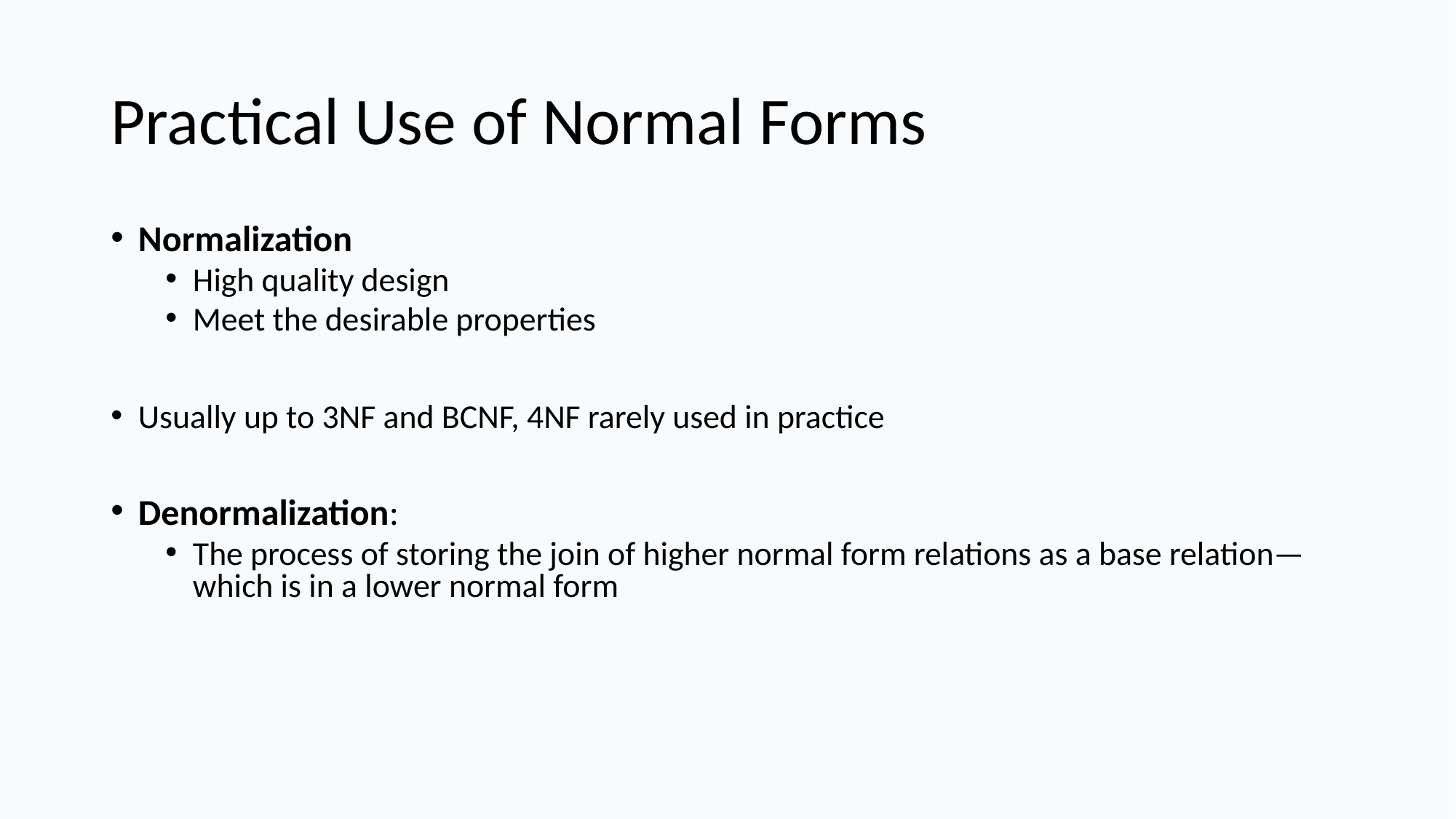

# Practical Use of Normal Forms
Normalization
High quality design
Meet the desirable properties

Usually up to 3NF and BCNF, 4NF rarely used in practice

Denormalization:
The process of storing the join of higher normal form relations as a base relation—which is in a lower normal form